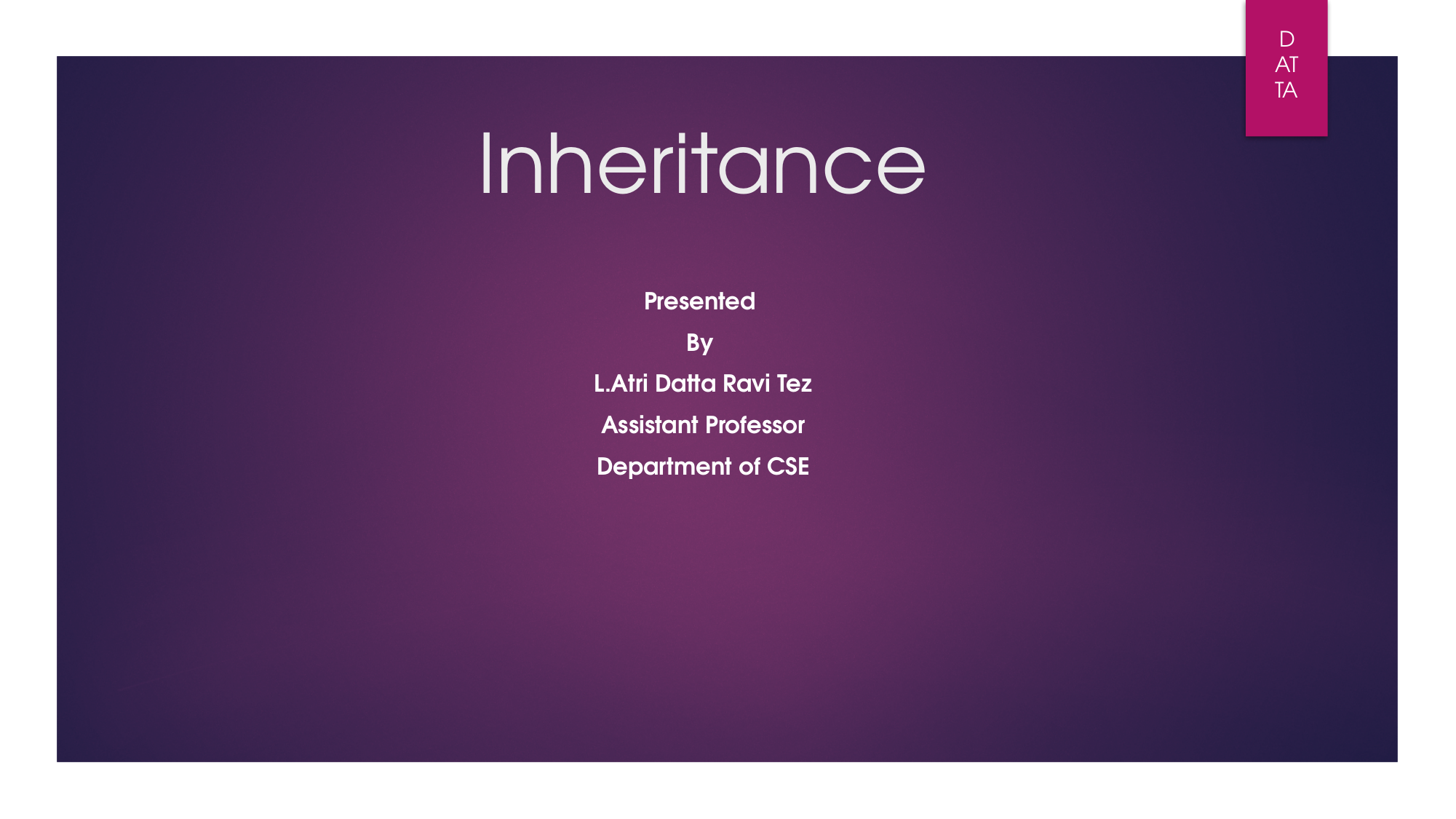

DAT
TA
# Inheritance
Presented
By
L.Atri Datta Ravi Tez
Assistant Professor
Department of CSE